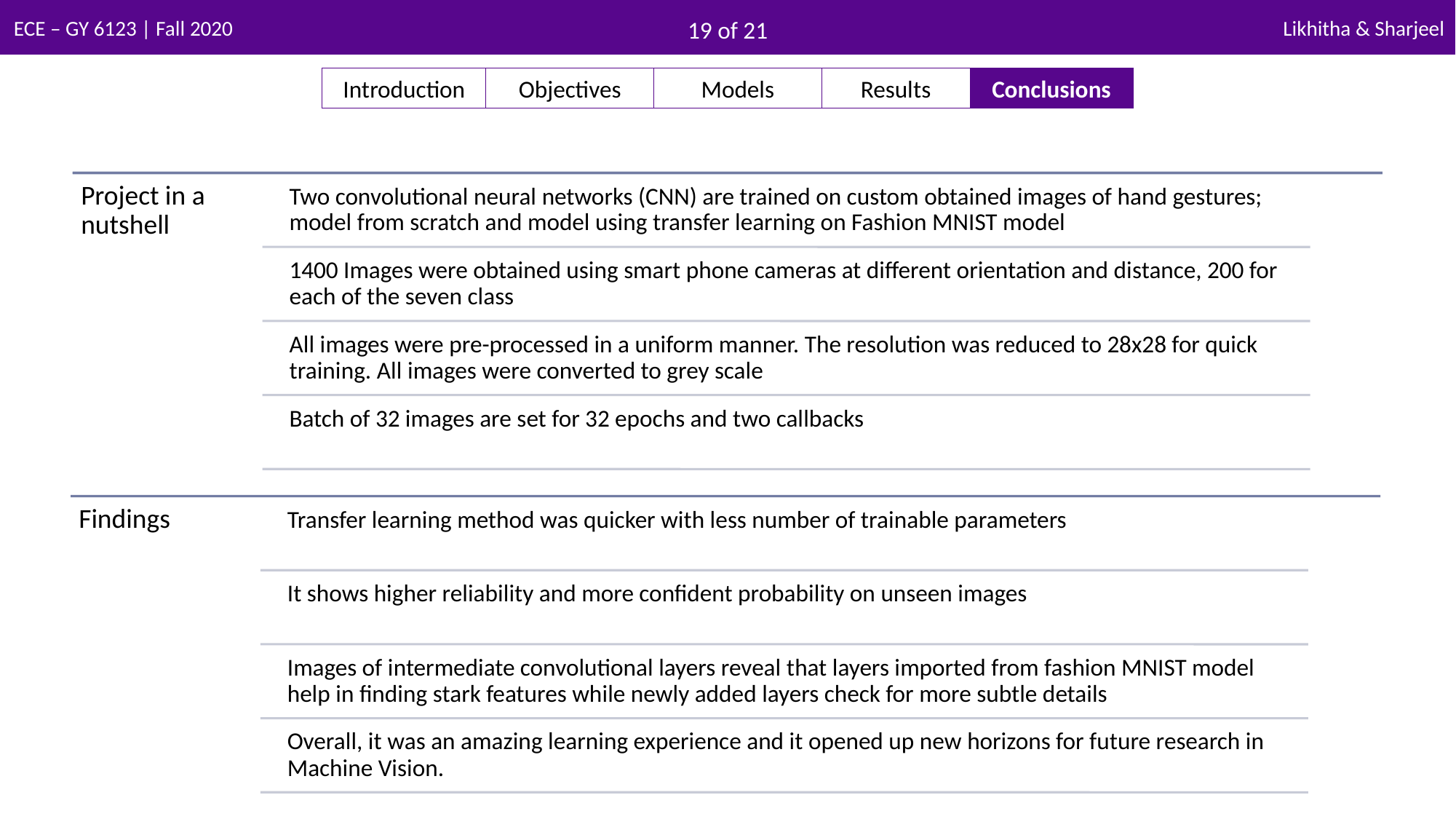

Introduction
Objectives
Models
Results
Conclusions
Project in a nutshell
Two convolutional neural networks (CNN) are trained on custom obtained images of hand gestures; model from scratch and model using transfer learning on Fashion MNIST model
1400 Images were obtained using smart phone cameras at different orientation and distance, 200 for each of the seven class
All images were pre-processed in a uniform manner. The resolution was reduced to 28x28 for quick training. All images were converted to grey scale
Batch of 32 images are set for 32 epochs and two callbacks
Findings
Transfer learning method was quicker with less number of trainable parameters
It shows higher reliability and more confident probability on unseen images
Images of intermediate convolutional layers reveal that layers imported from fashion MNIST model help in finding stark features while newly added layers check for more subtle details
Overall, it was an amazing learning experience and it opened up new horizons for future research in Machine Vision.